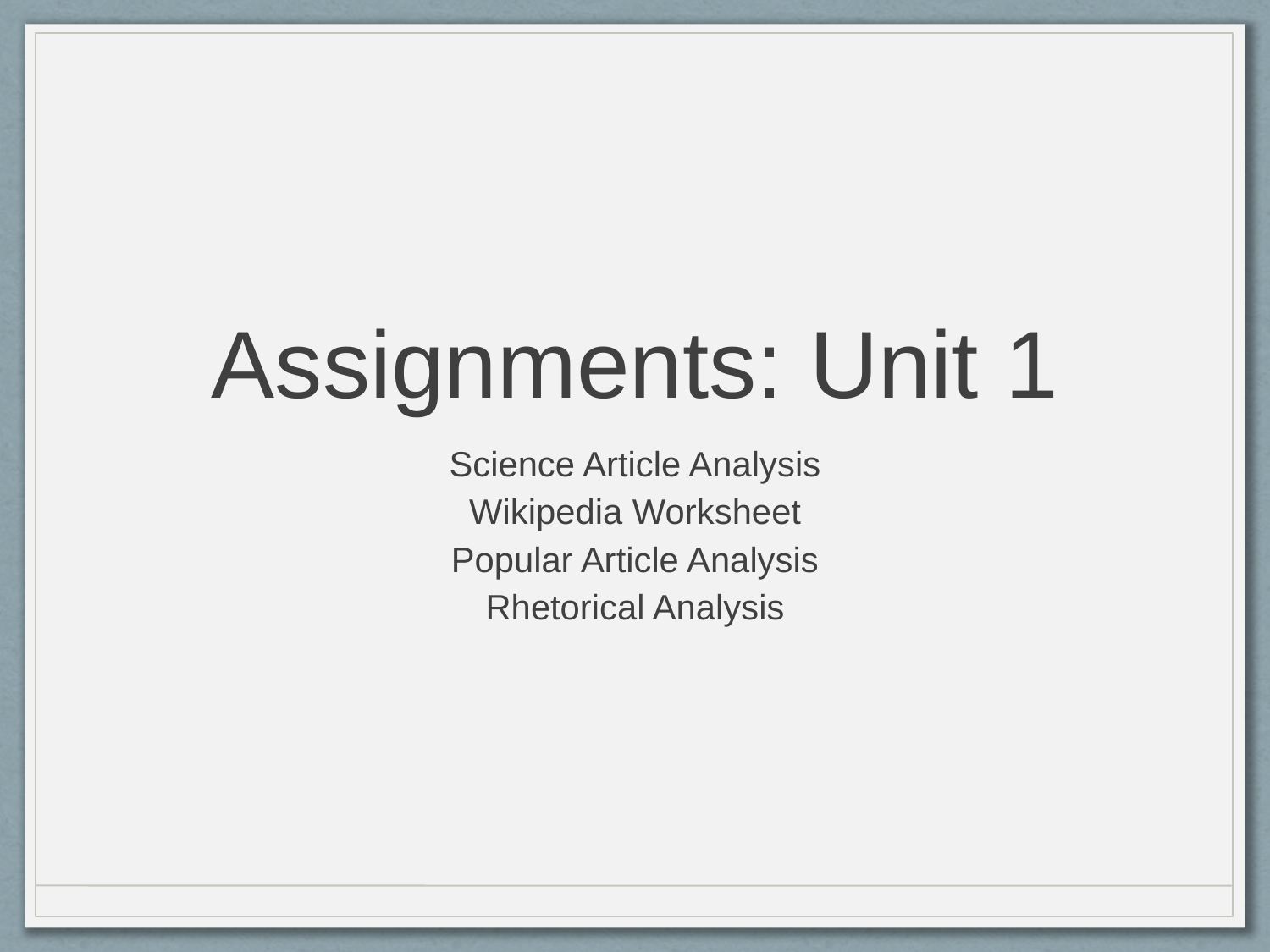

# Assignments: Unit 1
Science Article Analysis
Wikipedia Worksheet
Popular Article Analysis
Rhetorical Analysis